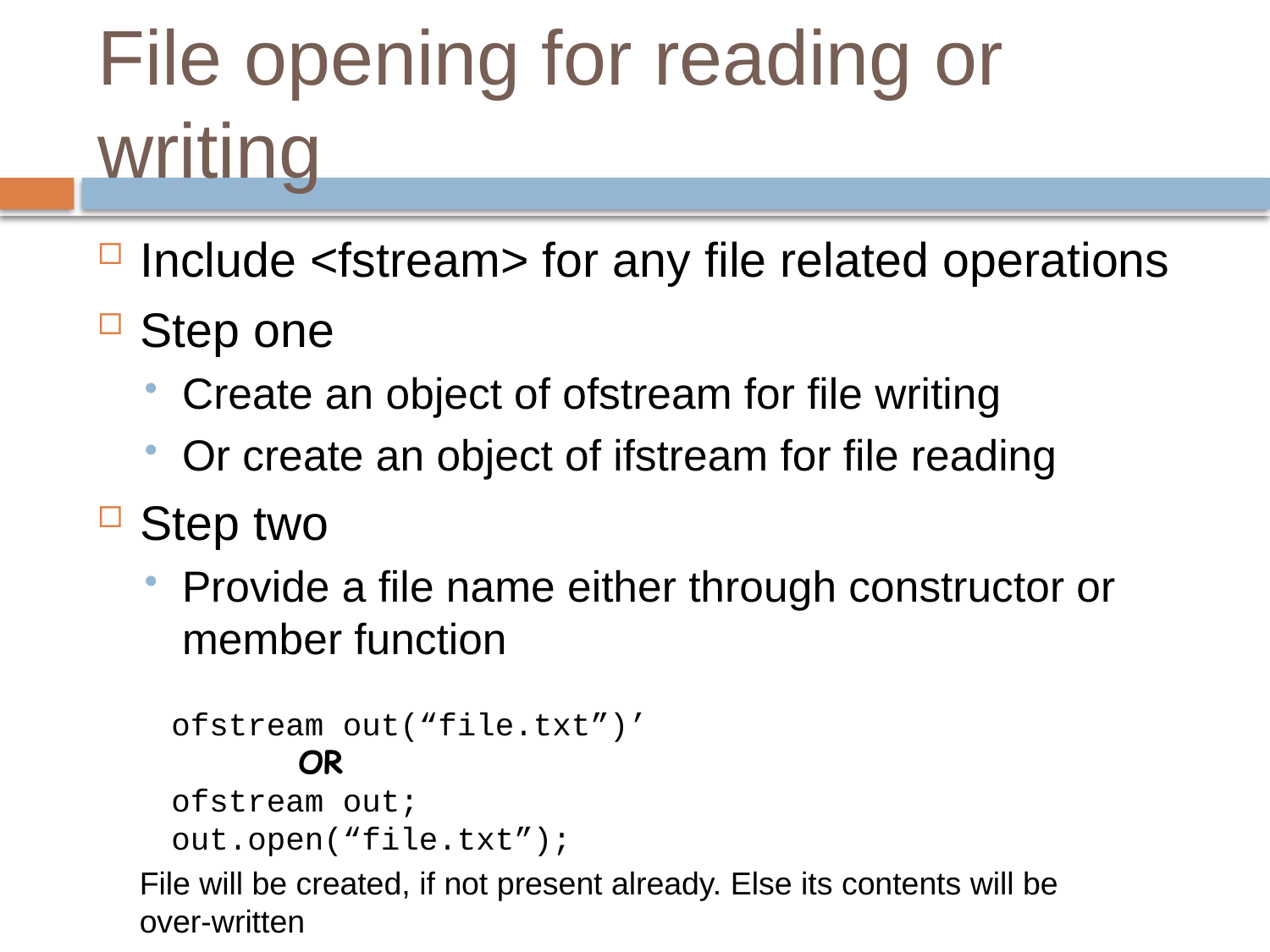

# File opening for reading or writing
Include <fstream> for any file related operations
Step one
Create an object of ofstream for file writing
Or create an object of ifstream for file reading
Step two
Provide a file name either through constructor or member function

ofstream out(“file.txt”)’
	OR
ofstream out;
out.open(“file.txt”);
File will be created, if not present already. Else its contents will be over-written